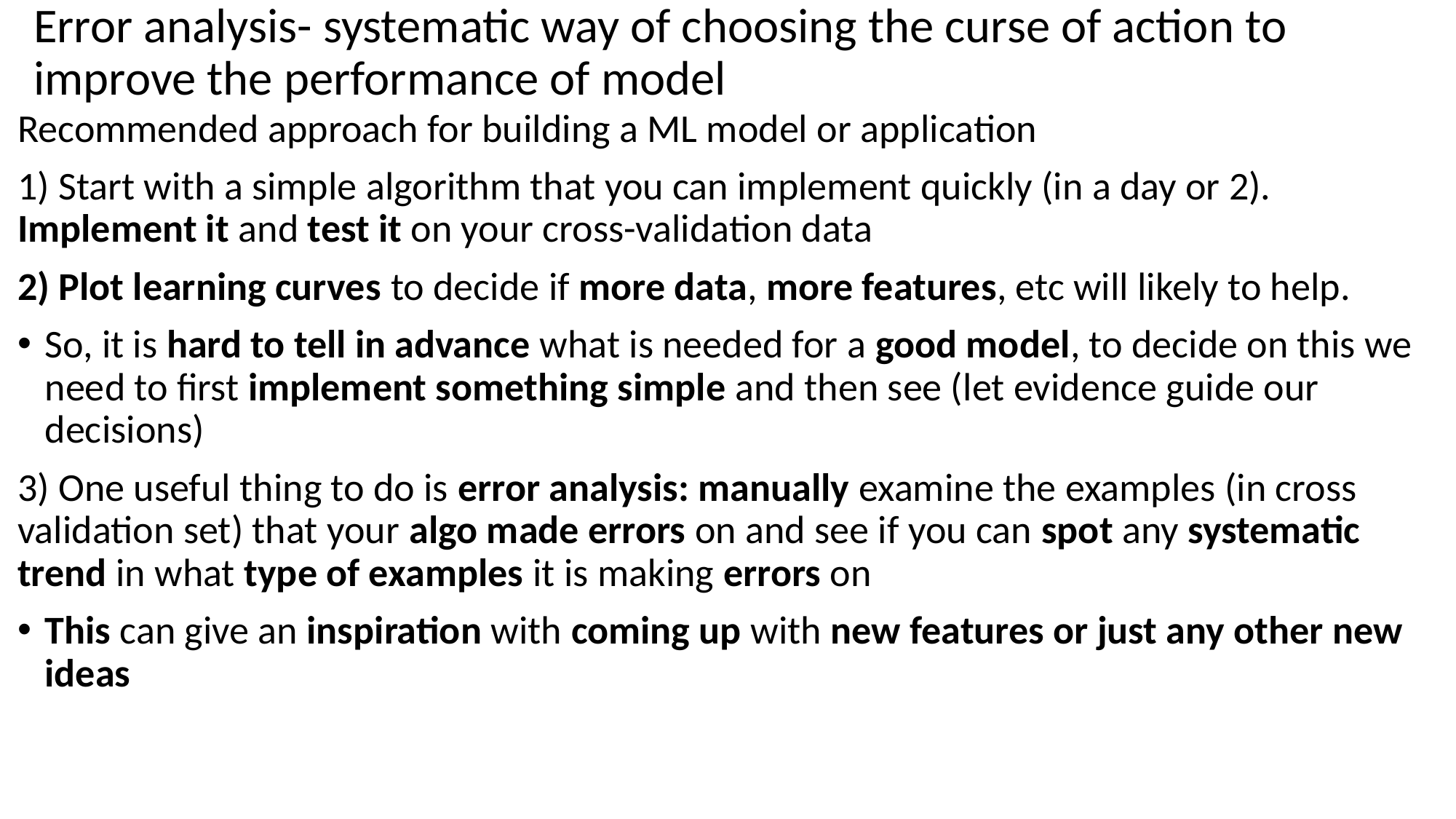

# Error analysis- systematic way of choosing the curse of action to improve the performance of model
Recommended approach for building a ML model or application
1) Start with a simple algorithm that you can implement quickly (in a day or 2). Implement it and test it on your cross-validation data
2) Plot learning curves to decide if more data, more features, etc will likely to help.
So, it is hard to tell in advance what is needed for a good model, to decide on this we need to first implement something simple and then see (let evidence guide our decisions)
3) One useful thing to do is error analysis: manually examine the examples (in cross validation set) that your algo made errors on and see if you can spot any systematic trend in what type of examples it is making errors on
This can give an inspiration with coming up with new features or just any other new ideas